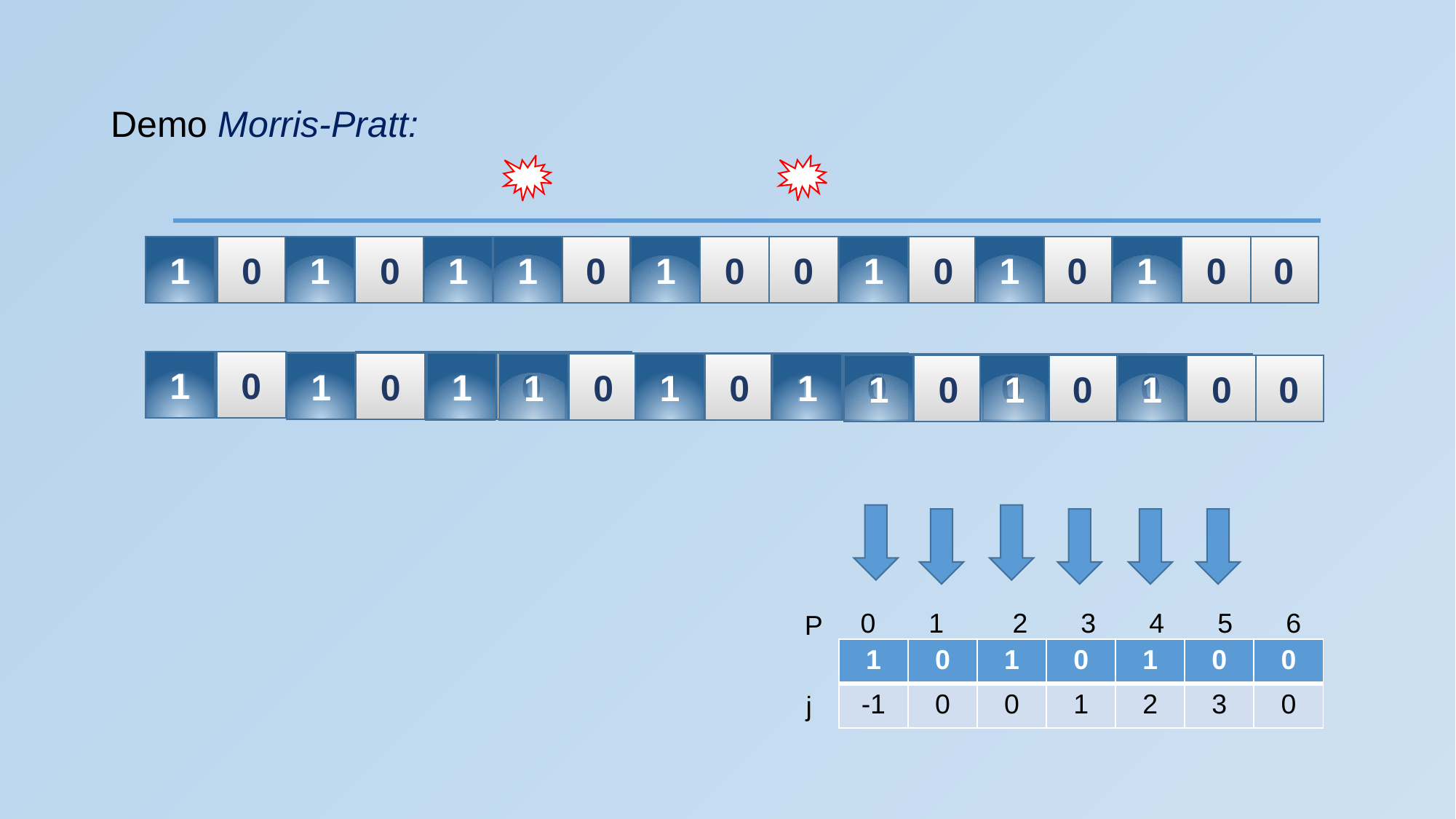

# Demo Morris-Pratt:

1
0
0
0
0
0
1
1
0
1
0
0
0
1
1
1
1
1
1
0
0
0
0
1
1
1
0
1
0
1
0
0
0
0
0
0
1
1
1
1
1
0
0
0
0
1
1
1
1
0
0
0
0
0
1
0
0
1
0
1
1
1
0
0
0
0
1
1

0       1         2       3       4       5       6
P
| 1 | 0 | 1 | 0 | 1 | 0 | 0 |
| --- | --- | --- | --- | --- | --- | --- |
| -1 | 0 | 0 | 1 | 2 | 3 | 0 |
j